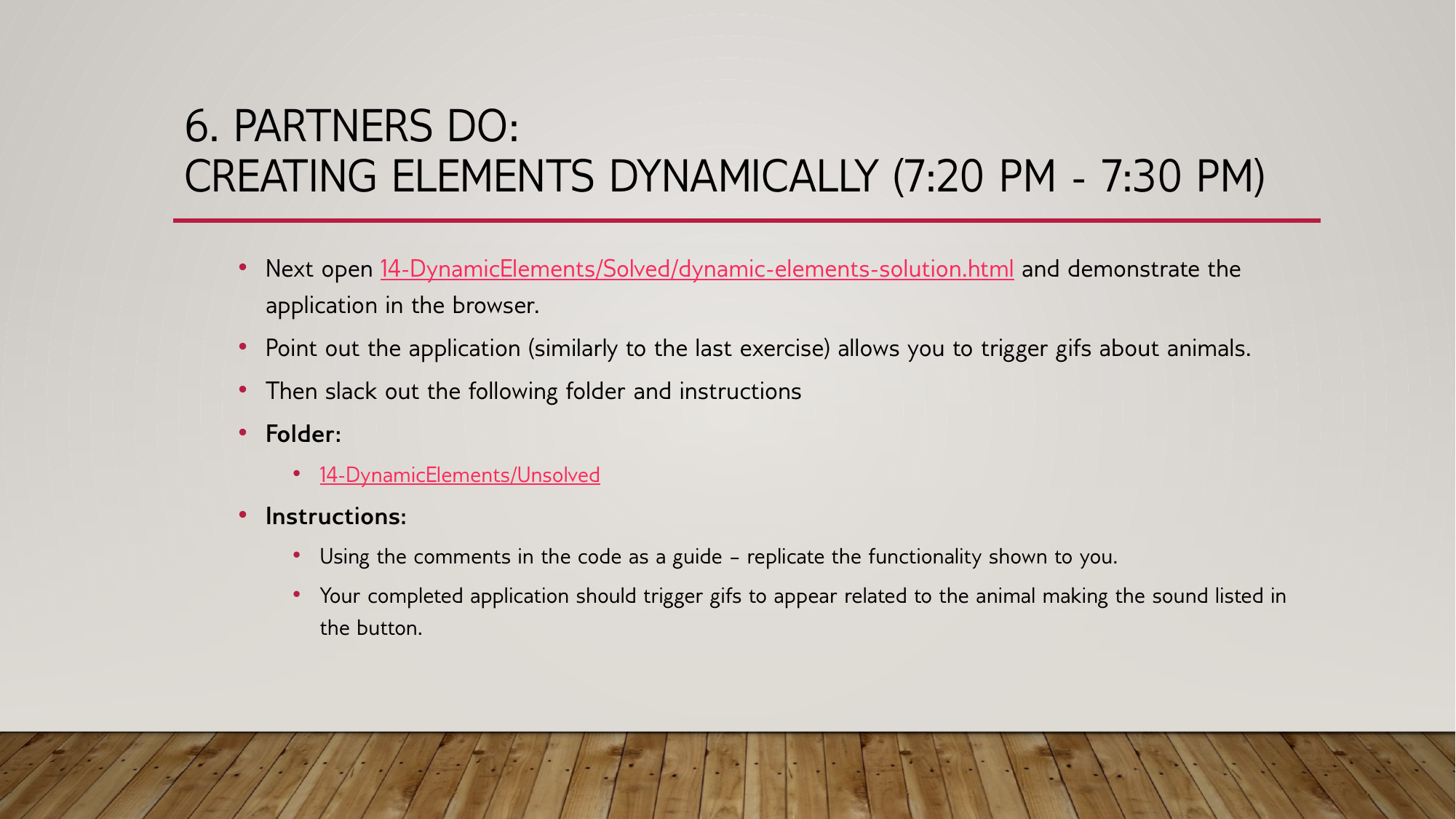

# 6. Partners Do: Creating Elements Dynamically (7:20 PM - 7:30 PM)
Next open 14-DynamicElements/Solved/dynamic-elements-solution.html and demonstrate the application in the browser.
Point out the application (similarly to the last exercise) allows you to trigger gifs about animals.
Then slack out the following folder and instructions
Folder:
14-DynamicElements/Unsolved
Instructions:
Using the comments in the code as a guide – replicate the functionality shown to you.
Your completed application should trigger gifs to appear related to the animal making the sound listed in the button.